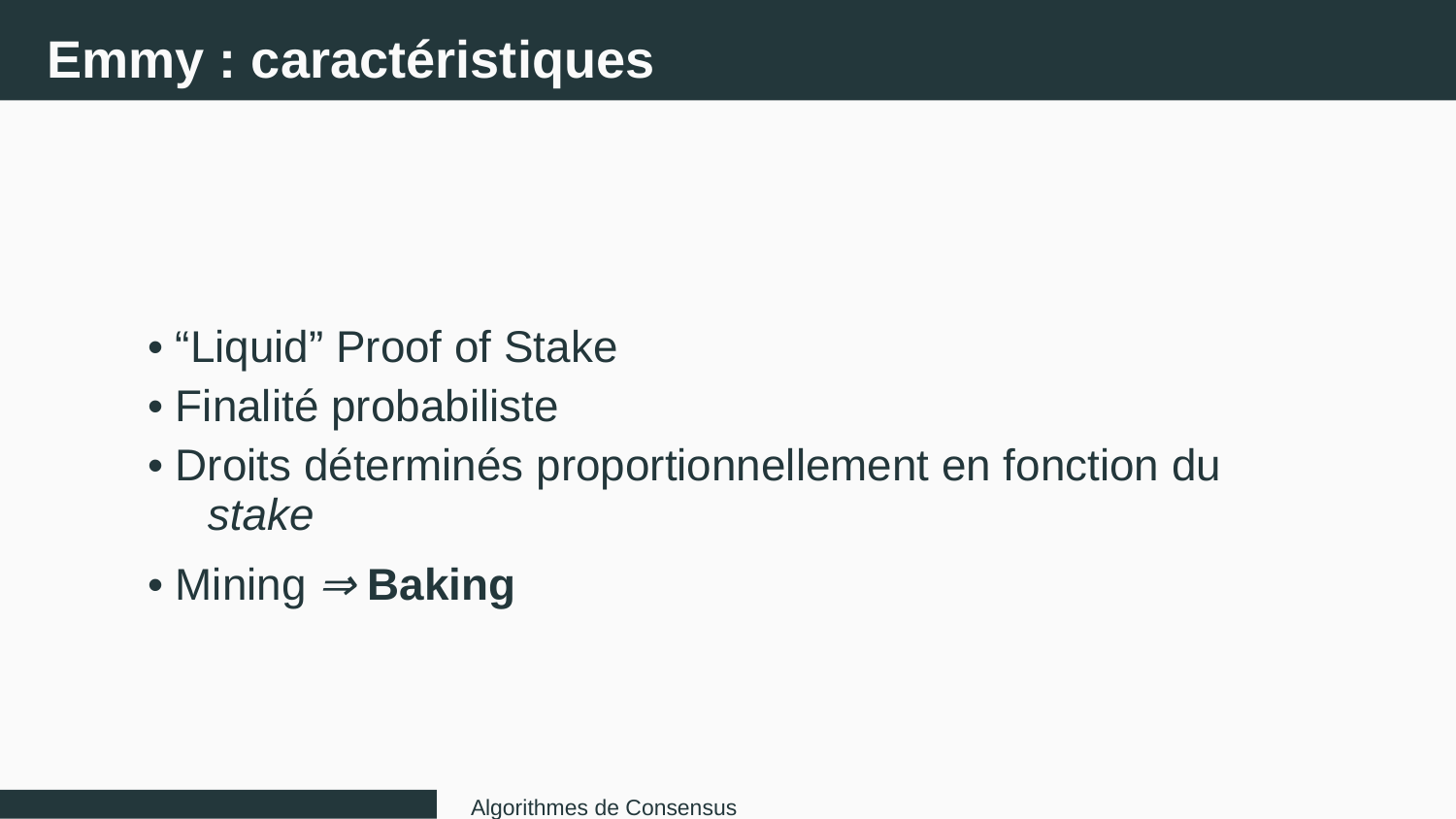

Emmy : caractéristiques
• “Liquid” Proof of Stake
• Finalité probabiliste
• Droits déterminés proportionnellement en fonction du
stake
• Mining ⇒ Baking

Algorithmes de Consensus